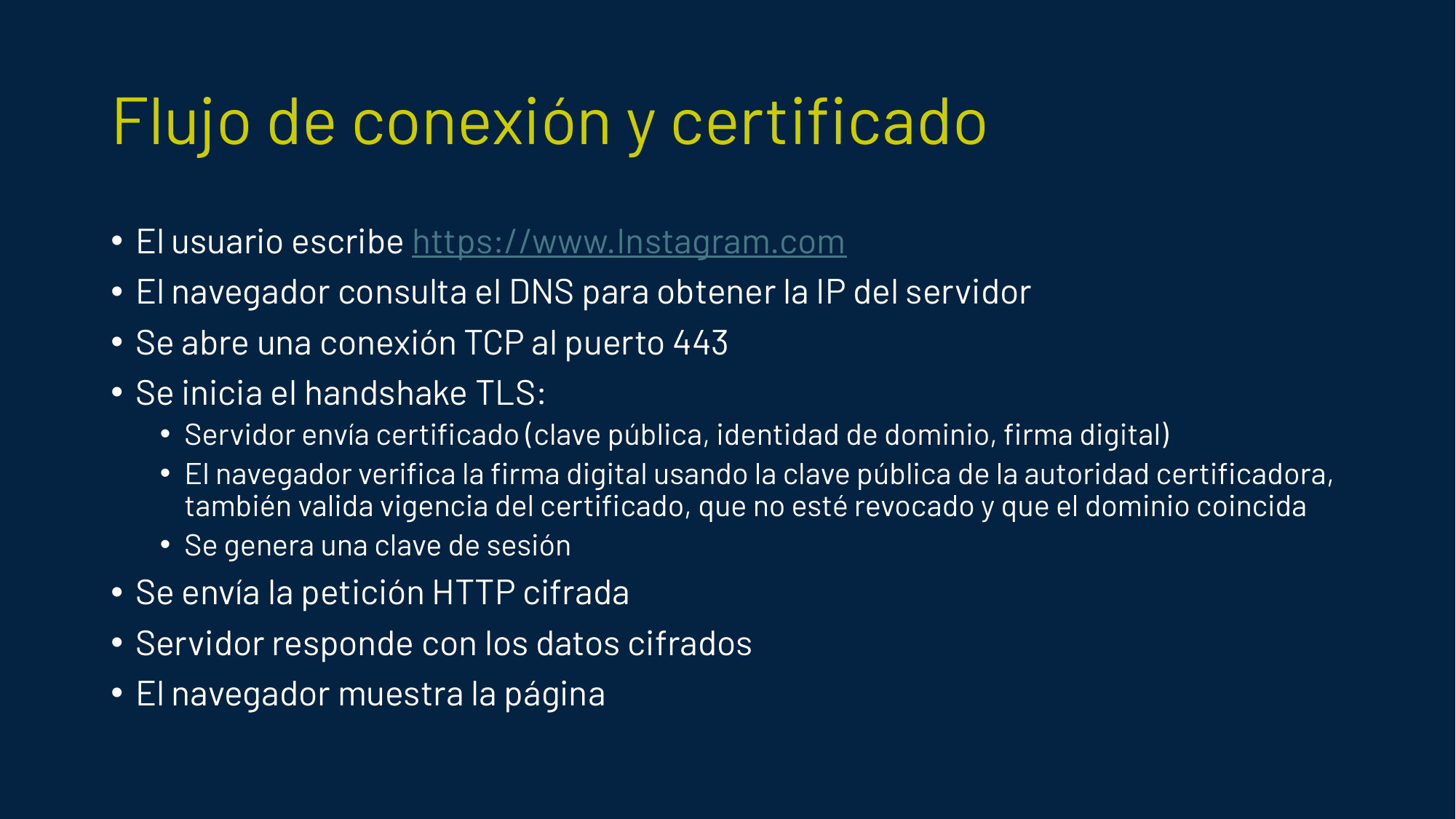

# Flujo de conexión y certificado
El usuario escribe https://www.Instagram.com
El navegador consulta el DNS para obtener la IP del servidor
Se abre una conexión TCP al puerto 443
Se inicia el handshake TLS:
Servidor envía certificado (clave pública, identidad de dominio, firma digital)
El navegador verifica la firma digital usando la clave pública de la autoridad certificadora, también valida vigencia del certificado, que no esté revocado y que el dominio coincida
Se genera una clave de sesión
Se envía la petición HTTP cifrada
Servidor responde con los datos cifrados
El navegador muestra la página